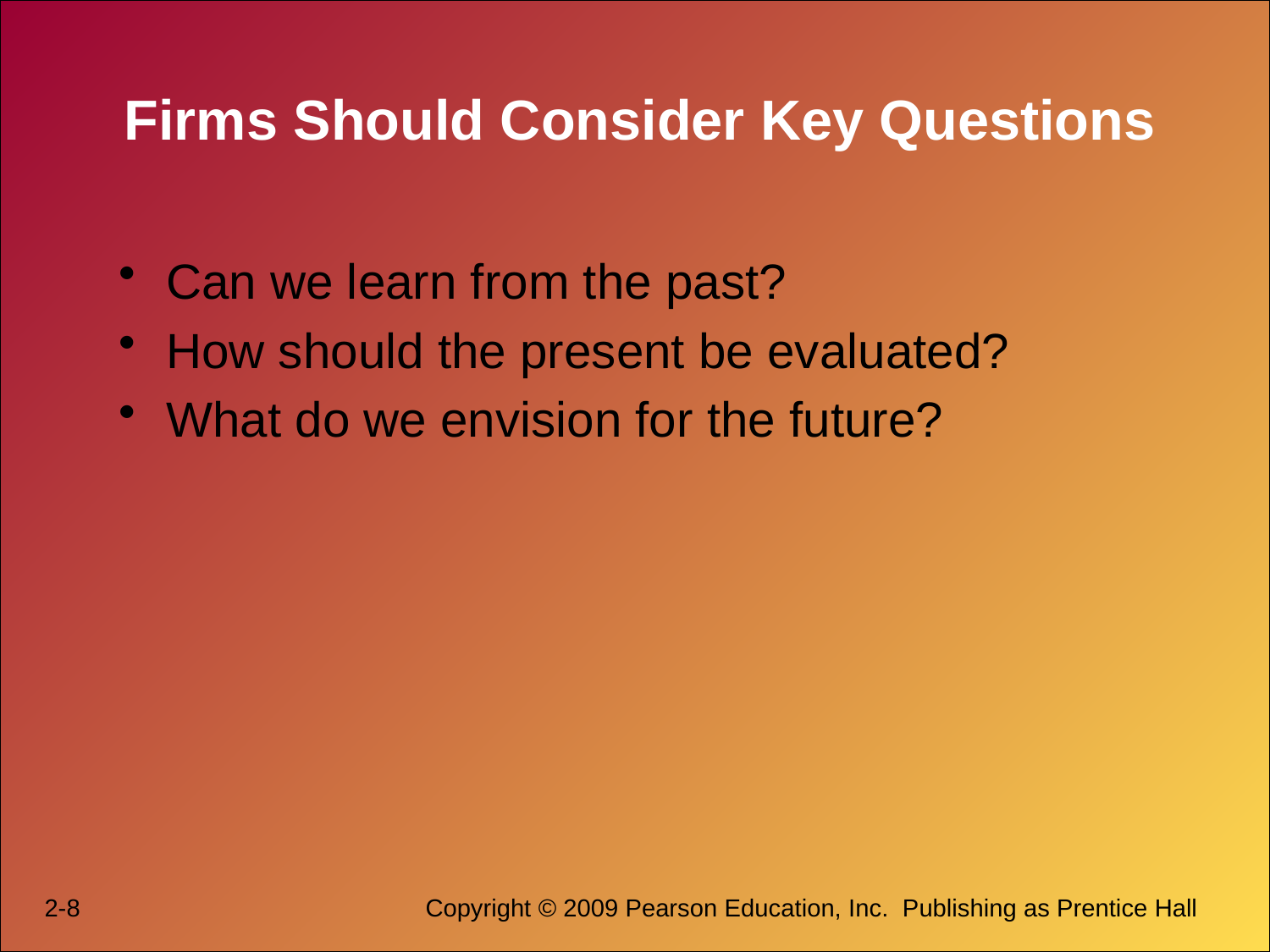

# Firms Should Consider Key Questions
Can we learn from the past?
How should the present be evaluated?
What do we envision for the future?
2-8			Copyright © 2009 Pearson Education, Inc.  Publishing as Prentice Hall